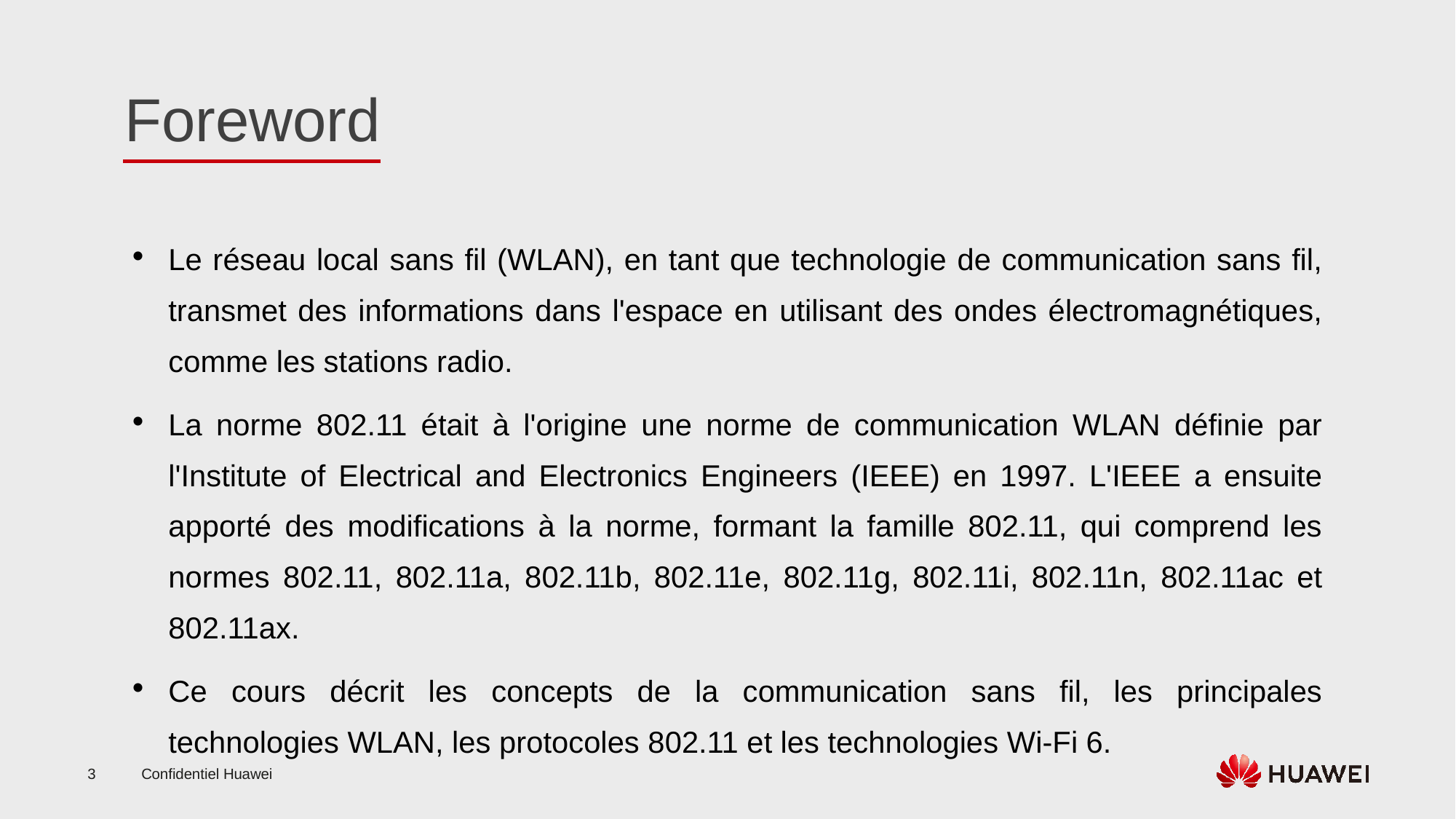

Le réseau local sans fil (WLAN), en tant que technologie de communication sans fil, transmet des informations dans l'espace en utilisant des ondes électromagnétiques, comme les stations radio.
La norme 802.11 était à l'origine une norme de communication WLAN définie par l'Institute of Electrical and Electronics Engineers (IEEE) en 1997. L'IEEE a ensuite apporté des modifications à la norme, formant la famille 802.11, qui comprend les normes 802.11, 802.11a, 802.11b, 802.11e, 802.11g, 802.11i, 802.11n, 802.11ac et 802.11ax.
Ce cours décrit les concepts de la communication sans fil, les principales technologies WLAN, les protocoles 802.11 et les technologies Wi-Fi 6.